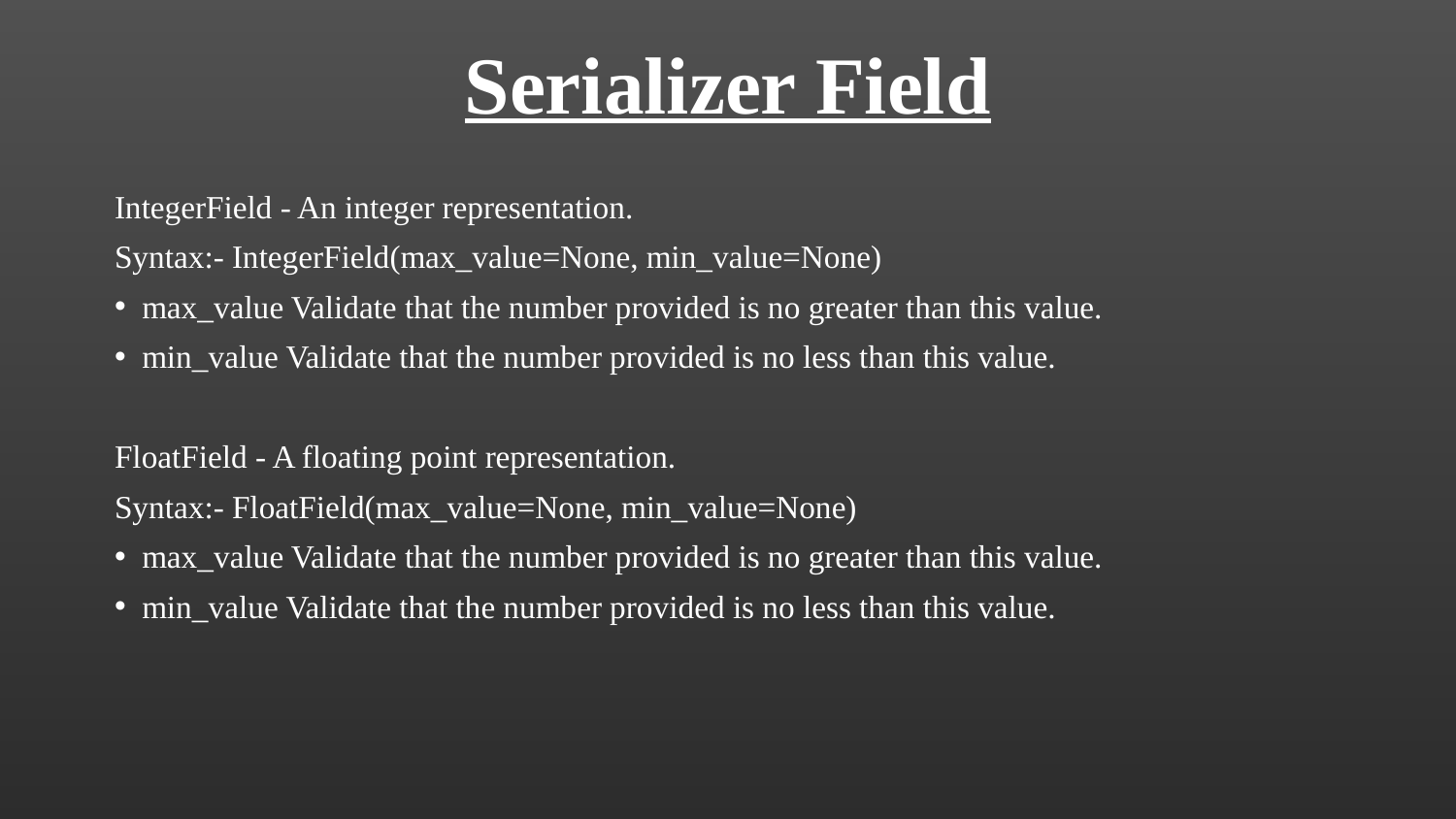

# Serializer Field
IntegerField - An integer representation.
Syntax:- IntegerField(max_value=None, min_value=None)
max_value Validate that the number provided is no greater than this value.
min_value Validate that the number provided is no less than this value.

FloatField - A floating point representation.
Syntax:- FloatField(max_value=None, min_value=None)
max_value Validate that the number provided is no greater than this value.
min_value Validate that the number provided is no less than this value.